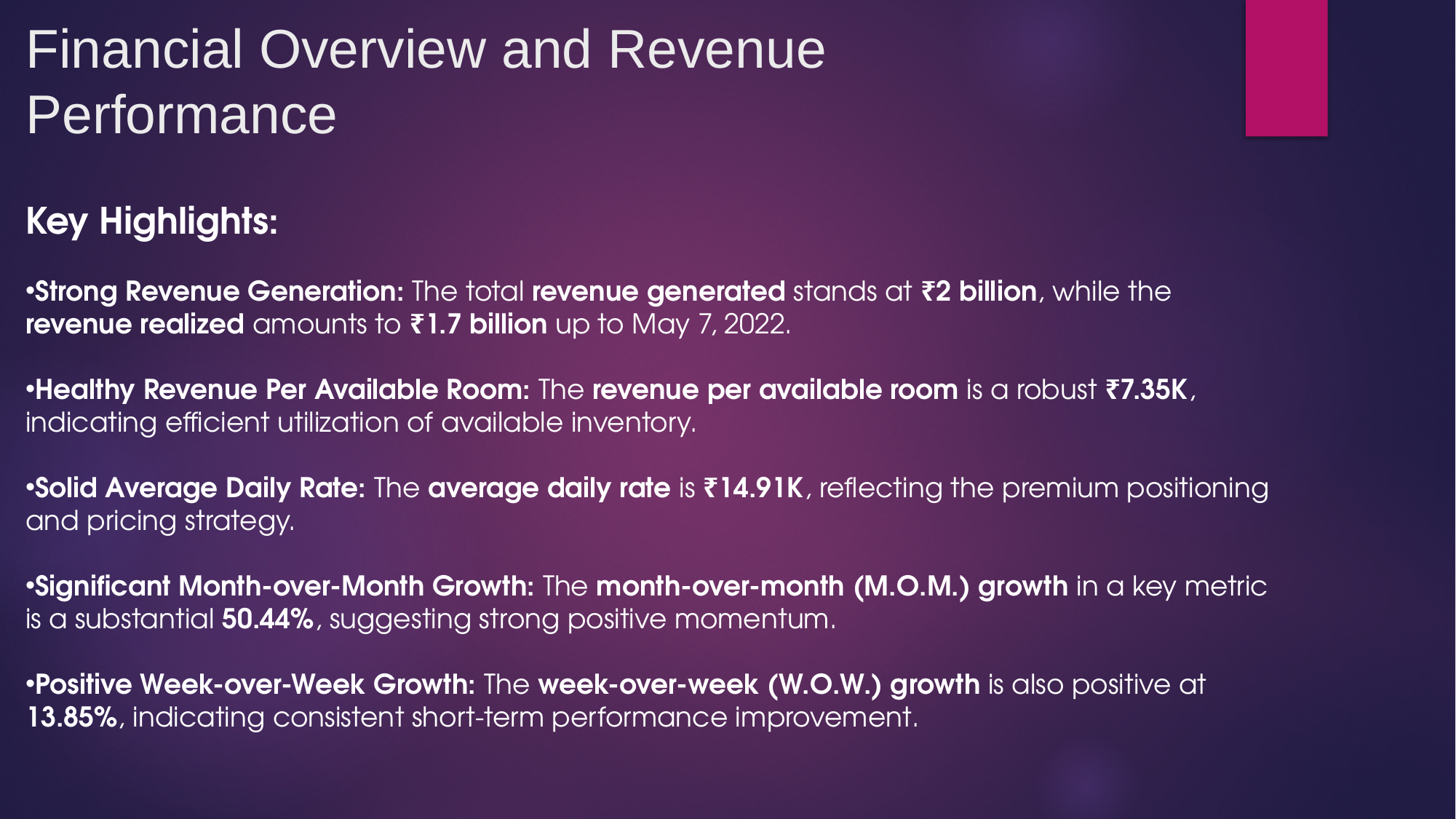

# Financial Overview and Revenue Performance
Key Highlights:

Strong Revenue Generation: The total revenue generated stands at ₹2 billion, while the revenue realized amounts to ₹1.7 billion up to May 7, 2022.

Healthy Revenue Per Available Room: The revenue per available room is a robust ₹7.35K, indicating efficient utilization of available inventory.

Solid Average Daily Rate: The average daily rate is ₹14.91K, reflecting the premium positioning and pricing strategy.

Significant Month-over-Month Growth: The month-over-month (M.O.M.) growth in a key metric is a substantial 50.44%, suggesting strong positive momentum.

Positive Week-over-Week Growth: The week-over-week (W.O.W.) growth is also positive at 13.85%, indicating consistent short-term performance improvement.